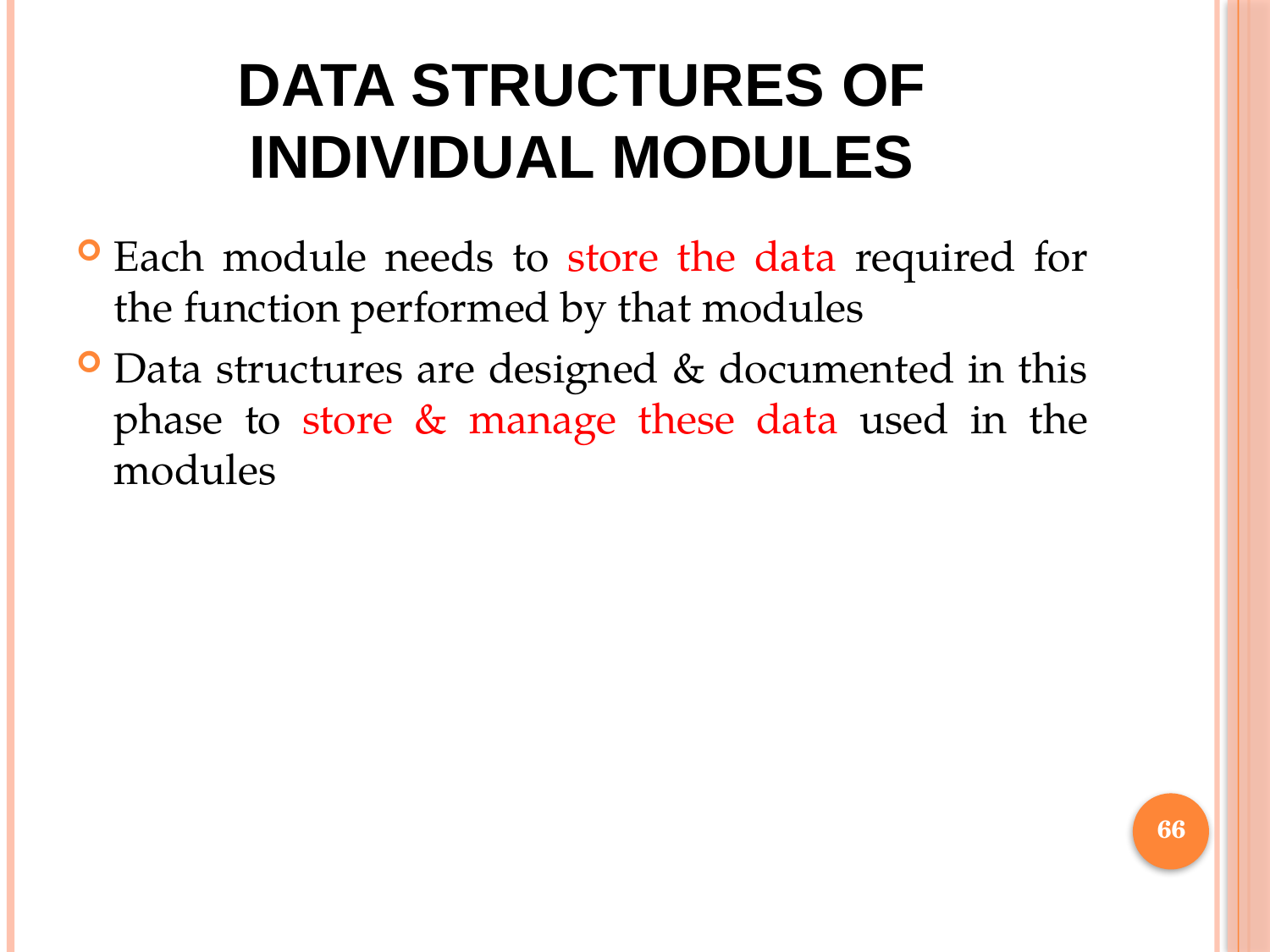

# Data structures of individual modules
Each module needs to store the data required for the function performed by that modules
Data structures are designed & documented in this phase to store & manage these data used in the modules
66